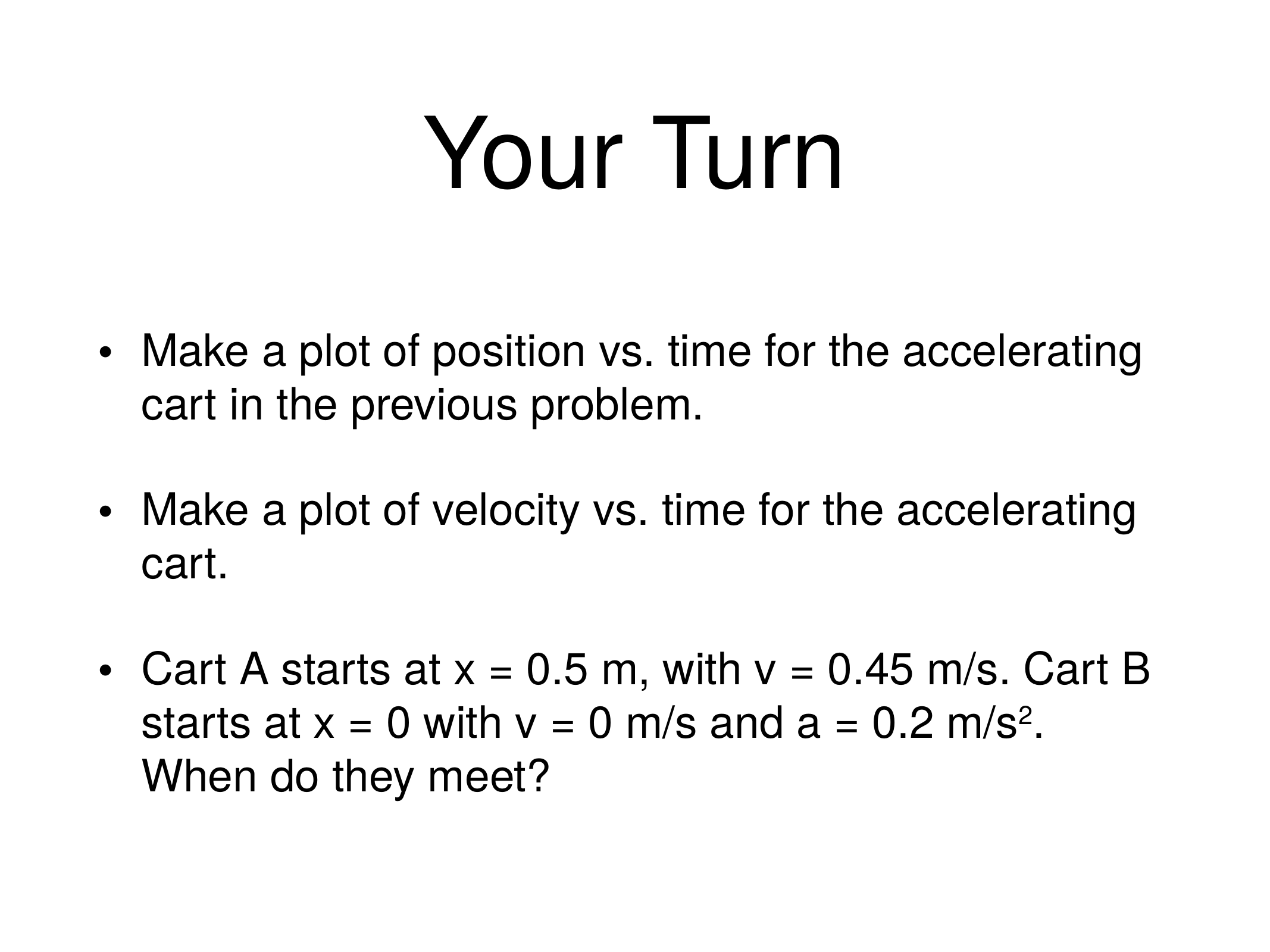

# Your Turn
Make a plot of position vs. time for the accelerating cart in the previous problem.
Make a plot of velocity vs. time for the accelerating cart.
Cart A starts at x = 0.5 m, with v = 0.45 m/s. Cart B starts at x = 0 with v = 0 m/s and a = 0.2 m/s2.  When do they meet?